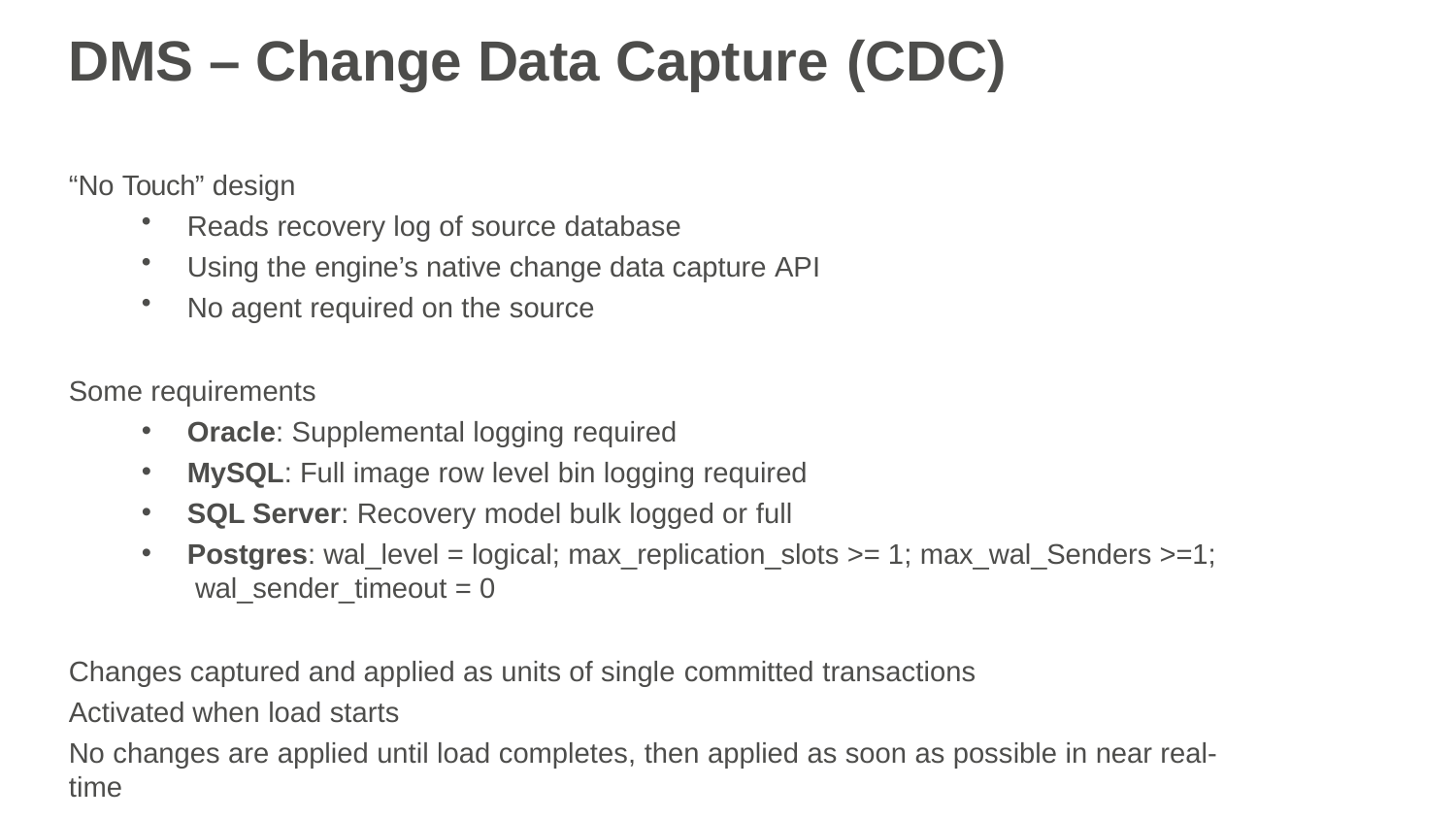

# DMS – Change Data Capture (CDC)
“No Touch” design
Reads recovery log of source database
Using the engine’s native change data capture API
No agent required on the source

Some requirements
Oracle: Supplemental logging required
MySQL: Full image row level bin logging required
SQL Server: Recovery model bulk logged or full
Postgres: wal_level = logical; max_replication_slots >= 1; max_wal_Senders >=1;  wal_sender_timeout = 0

Changes captured and applied as units of single committed transactions
Activated when load starts
No changes are applied until load completes, then applied as soon as possible in near real-time